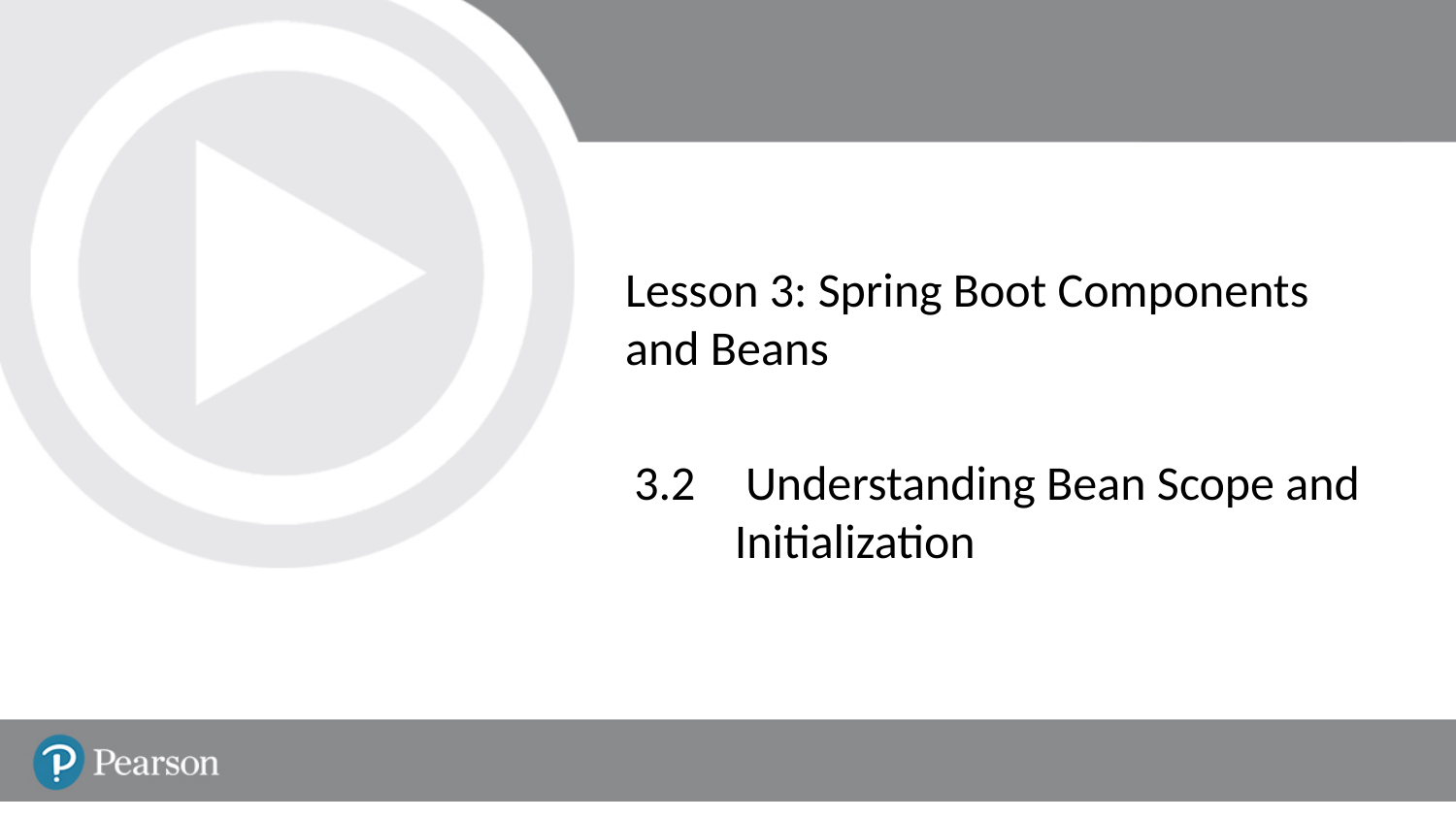

# Lesson 3: Spring Boot Components and Beans
3.2	 Understanding Bean Scope and Initialization